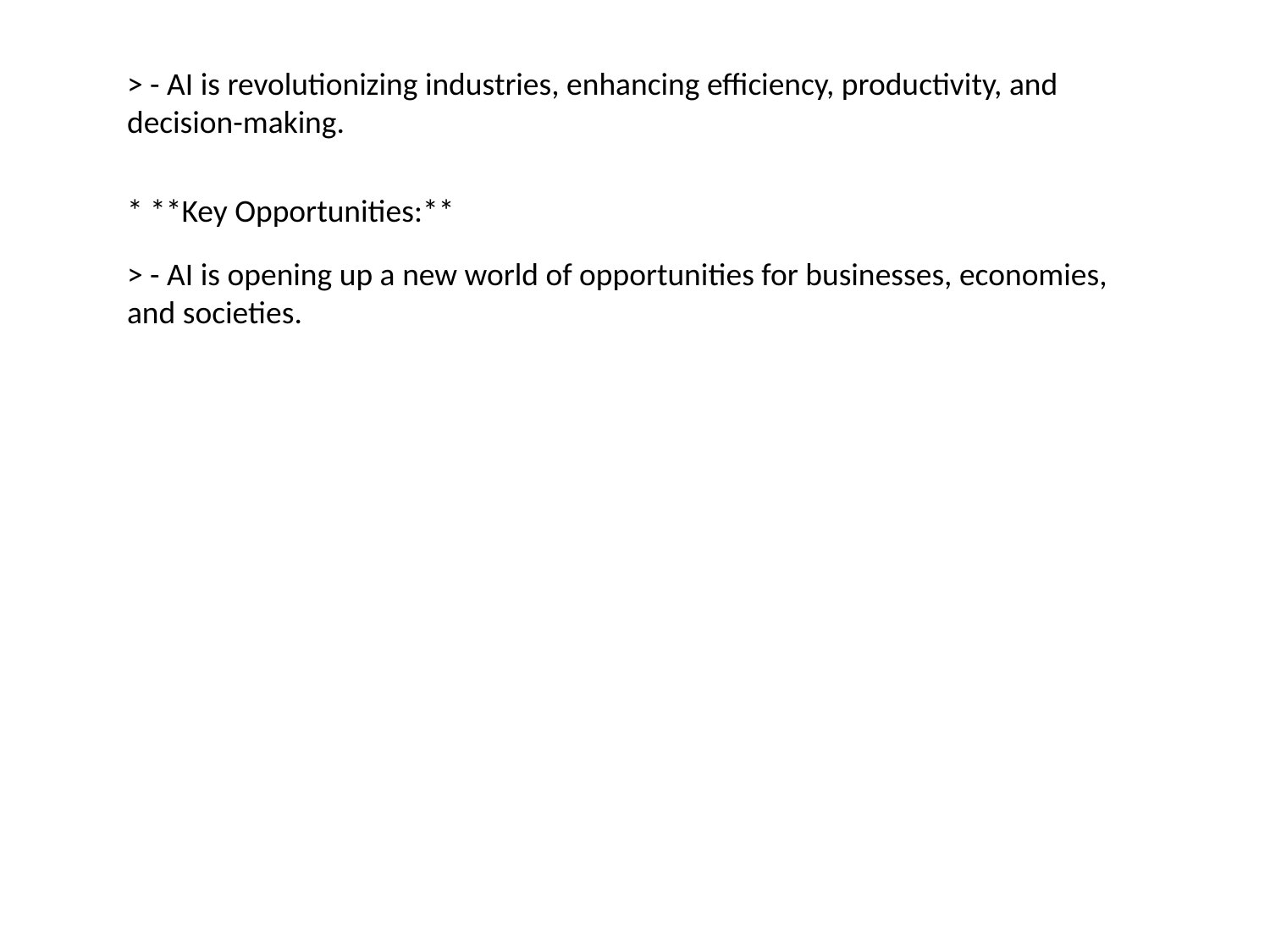

#
> - AI is revolutionizing industries, enhancing efficiency, productivity, and decision-making.
* **Key Opportunities:**
> - AI is opening up a new world of opportunities for businesses, economies, and societies.